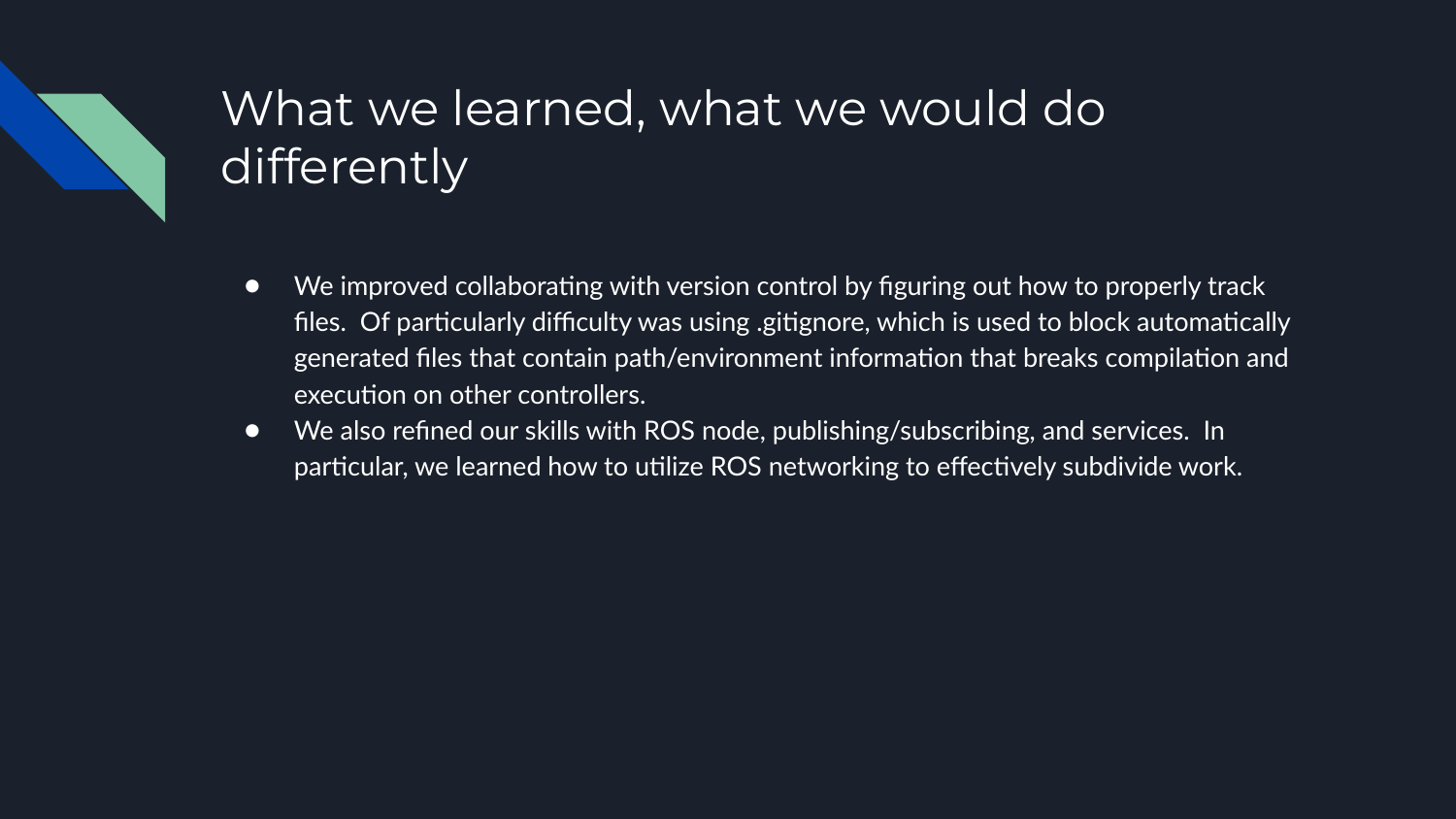

# What we learned, what we would do differently
We improved collaborating with version control by figuring out how to properly track files.  Of particularly difficulty was using .gitignore, which is used to block automatically generated files that contain path/environment information that breaks compilation and execution on other controllers.
We also refined our skills with ROS node, publishing/subscribing, and services.  In particular, we learned how to utilize ROS networking to effectively subdivide work.